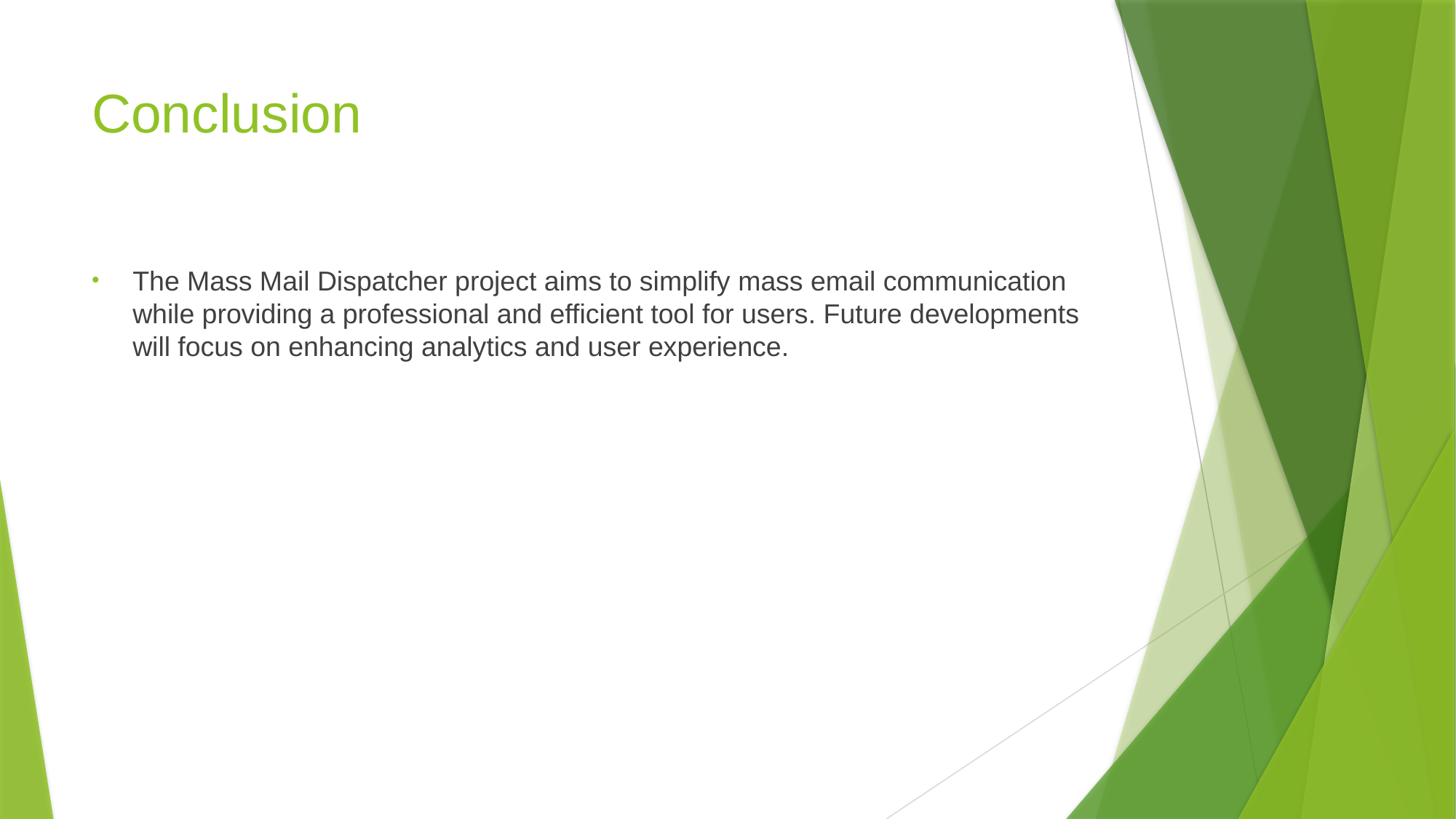

# Conclusion
The Mass Mail Dispatcher project aims to simplify mass email communication while providing a professional and efficient tool for users. Future developments will focus on enhancing analytics and user experience.